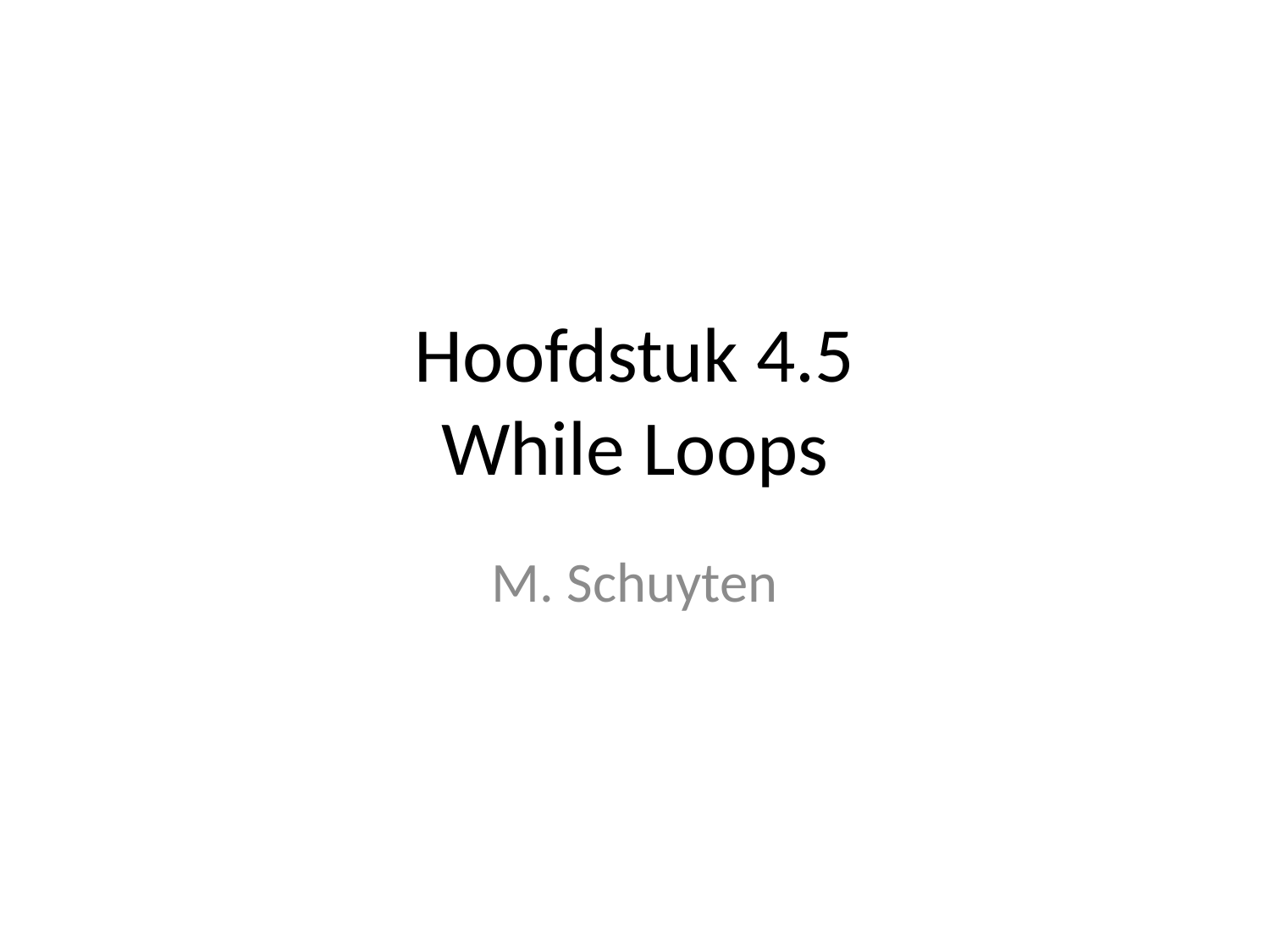

# Hoofdstuk 4.5
While Loops
M. Schuyten